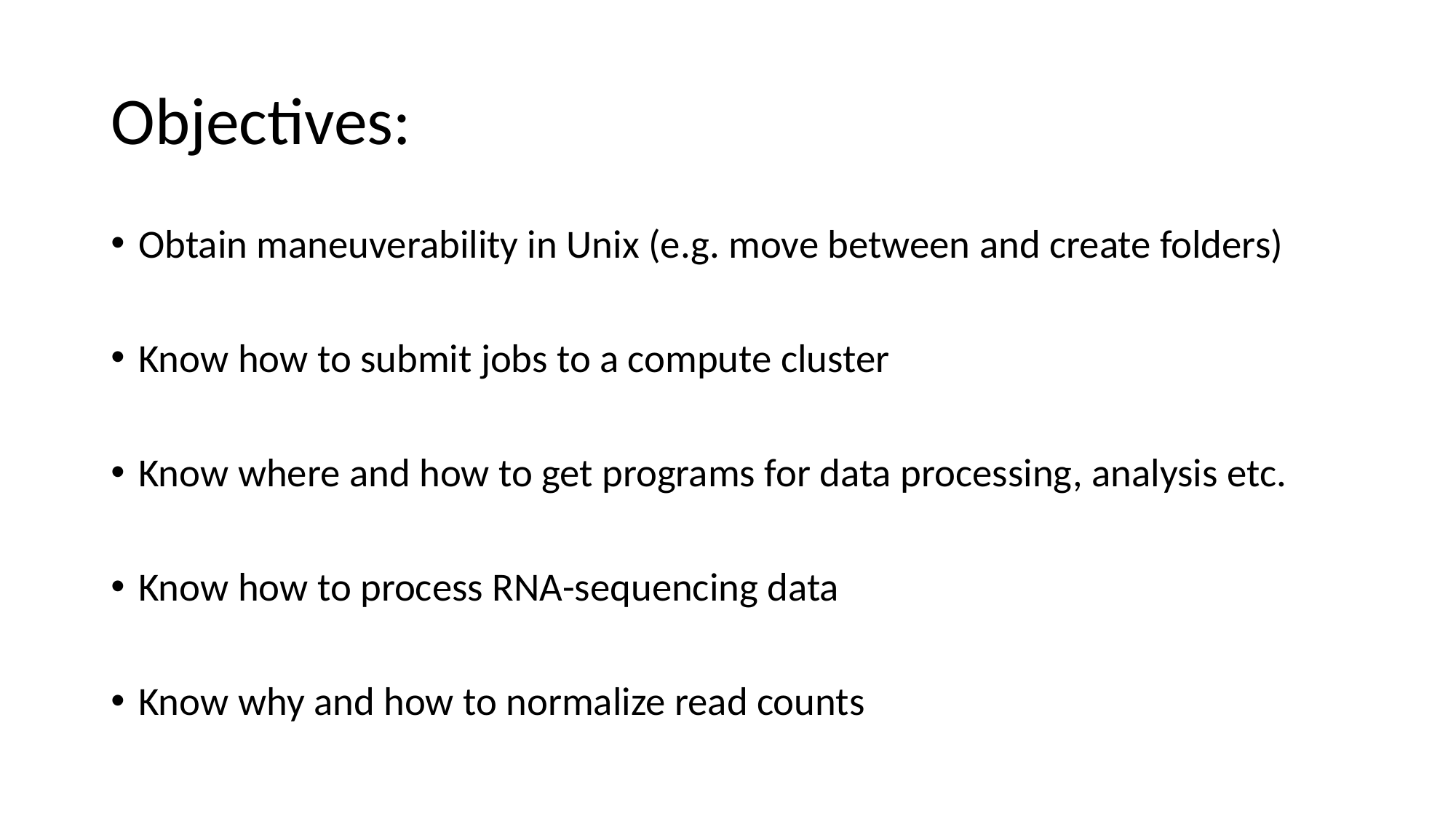

# Objectives:
Obtain maneuverability in Unix (e.g. move between and create folders)

Know how to submit jobs to a compute cluster

Know where and how to get programs for data processing, analysis etc.

Know how to process RNA-sequencing data

Know why and how to normalize read counts